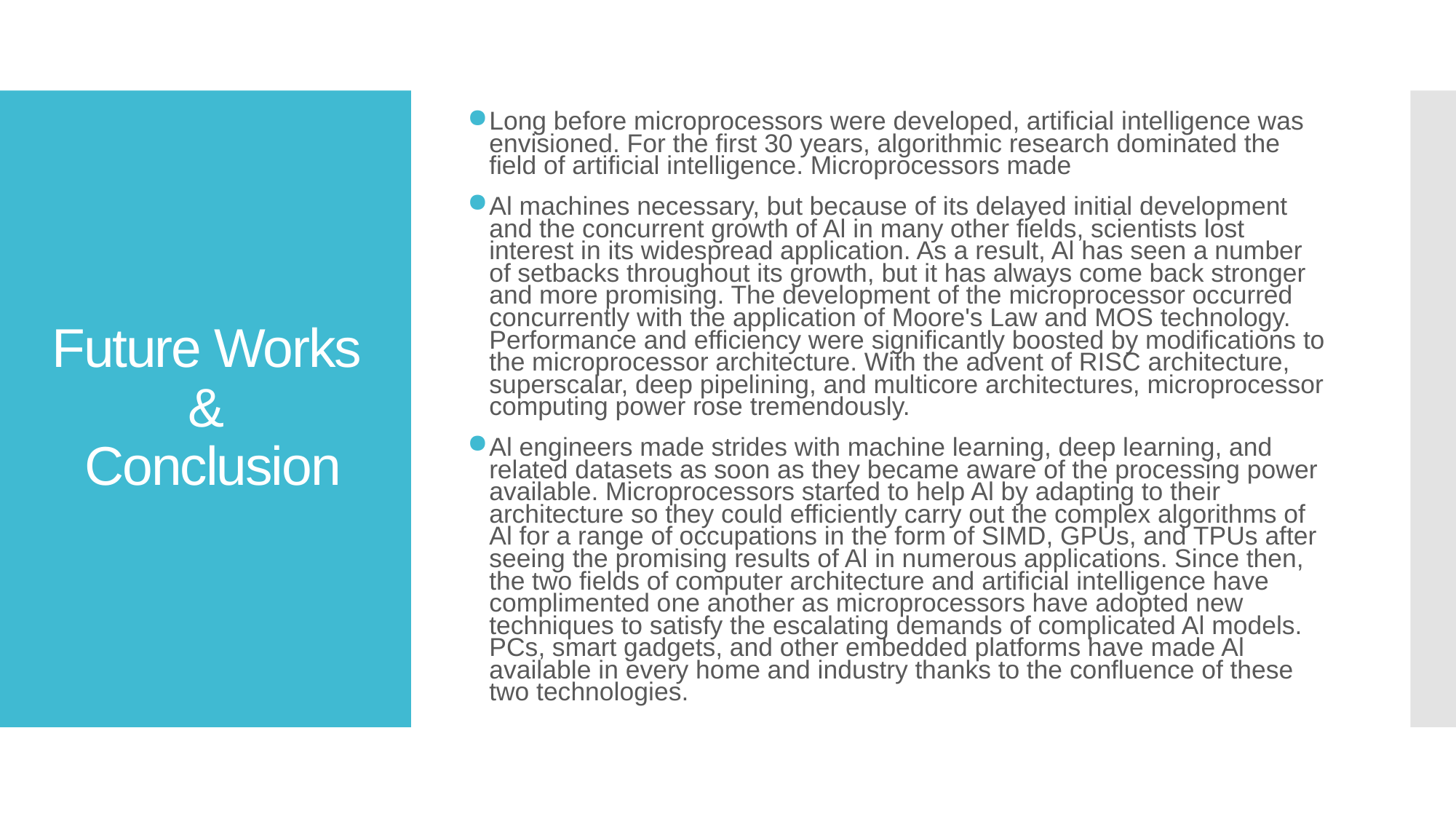

Long before microprocessors were developed, artificial intelligence was envisioned. For the first 30 years, algorithmic research dominated the field of artificial intelligence. Microprocessors made
Al machines necessary, but because of its delayed initial development and the concurrent growth of Al in many other fields, scientists lost interest in its widespread application. As a result, Al has seen a number of setbacks throughout its growth, but it has always come back stronger and more promising. The development of the microprocessor occurred concurrently with the application of Moore's Law and MOS technology. Performance and efficiency were significantly boosted by modifications to the microprocessor architecture. With the advent of RISC architecture, superscalar, deep pipelining, and multicore architectures, microprocessor computing power rose tremendously.
Al engineers made strides with machine learning, deep learning, and related datasets as soon as they became aware of the processing power available. Microprocessors started to help Al by adapting to their architecture so they could efficiently carry out the complex algorithms of Al for a range of occupations in the form of SIMD, GPUs, and TPUs after seeing the promising results of Al in numerous applications. Since then, the two fields of computer architecture and artificial intelligence have complimented one another as microprocessors have adopted new techniques to satisfy the escalating demands of complicated Al models. PCs, smart gadgets, and other embedded platforms have made Al available in every home and industry thanks to the confluence of these two technologies.
# Future Works & Conclusion